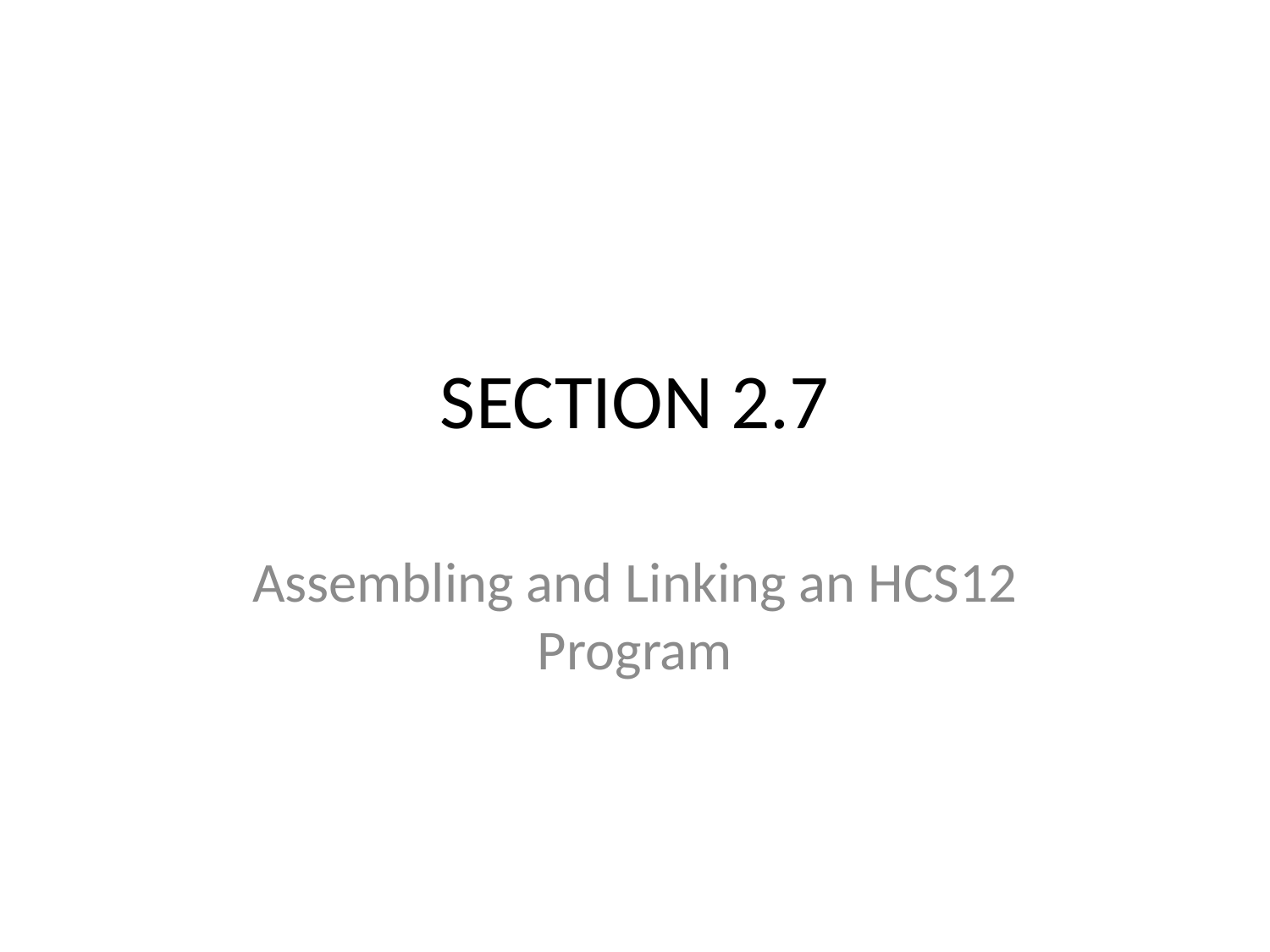

# SECTION 2.7
Assembling and Linking an HCS12 Program